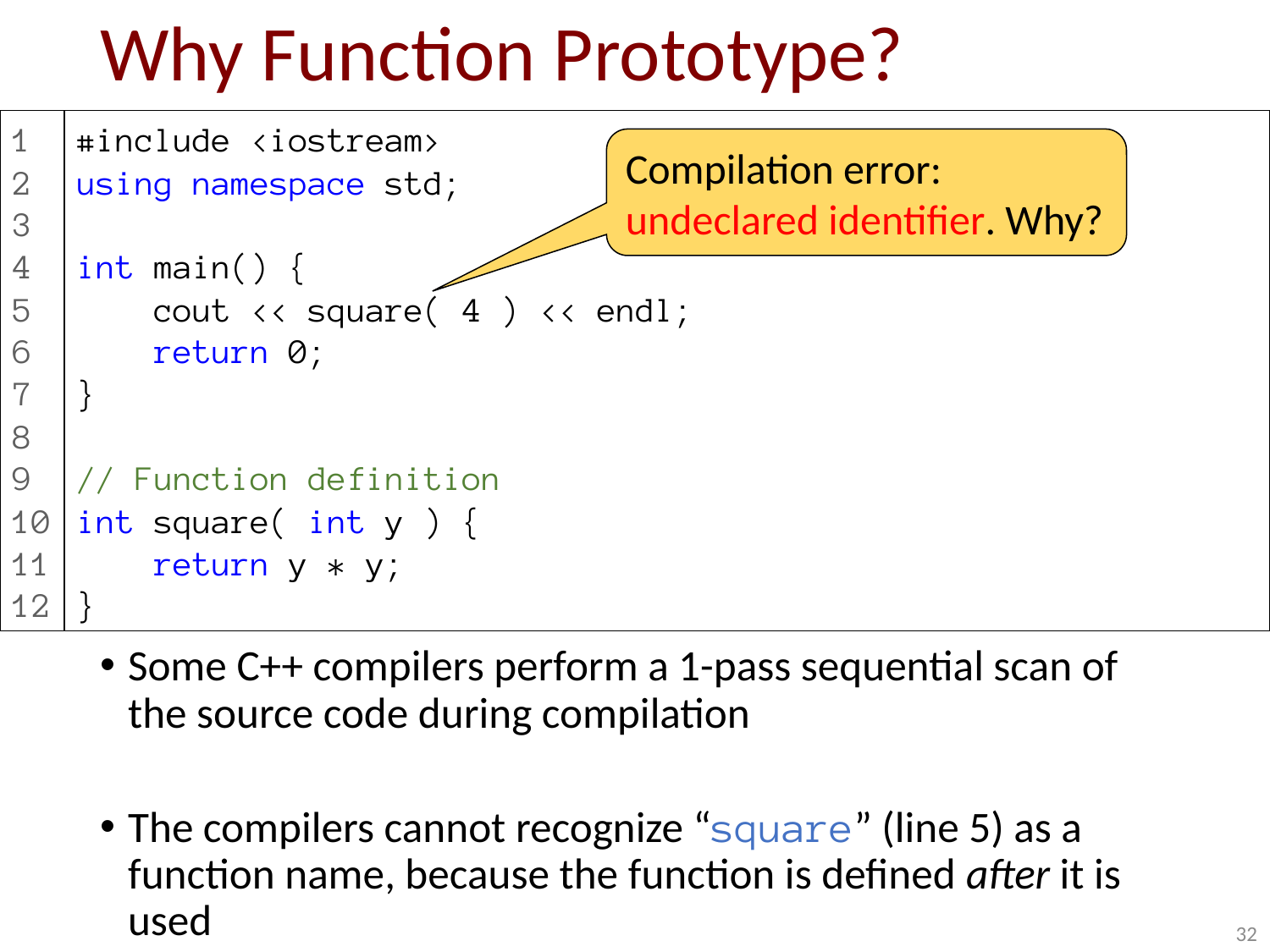

# Why Function Prototype?
1
2
3
4
5
6
7
8
9
10
11
12
#include <iostream>
using namespace std;

int main() {
    cout << square( 4 ) << endl;
    return 0;
}

// Function definition
int square( int y ) {
    return y * y;
}
Compilation error: undeclared identifier. Why?
Some C++ compilers perform a 1-pass sequential scan of the source code during compilation

The compilers cannot recognize “square” (line 5) as a function name, because the function is defined after it is used
32